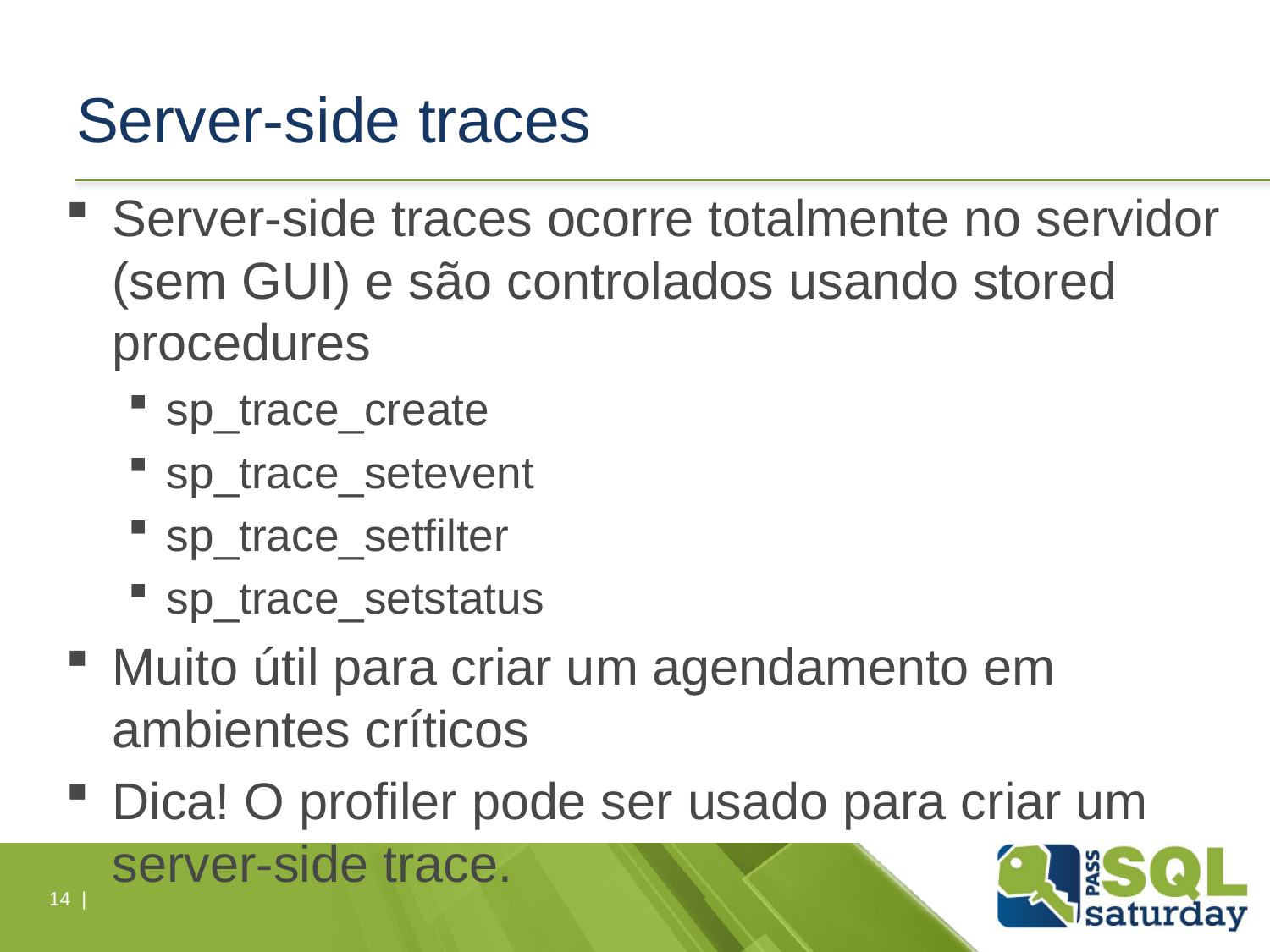

# Server-side traces
Server-side traces ocorre totalmente no servidor (sem GUI) e são controlados usando stored procedures
sp_trace_create
sp_trace_setevent
sp_trace_setfilter
sp_trace_setstatus
Muito útil para criar um agendamento em ambientes críticos
Dica! O profiler pode ser usado para criar um server-side trace.
14  |